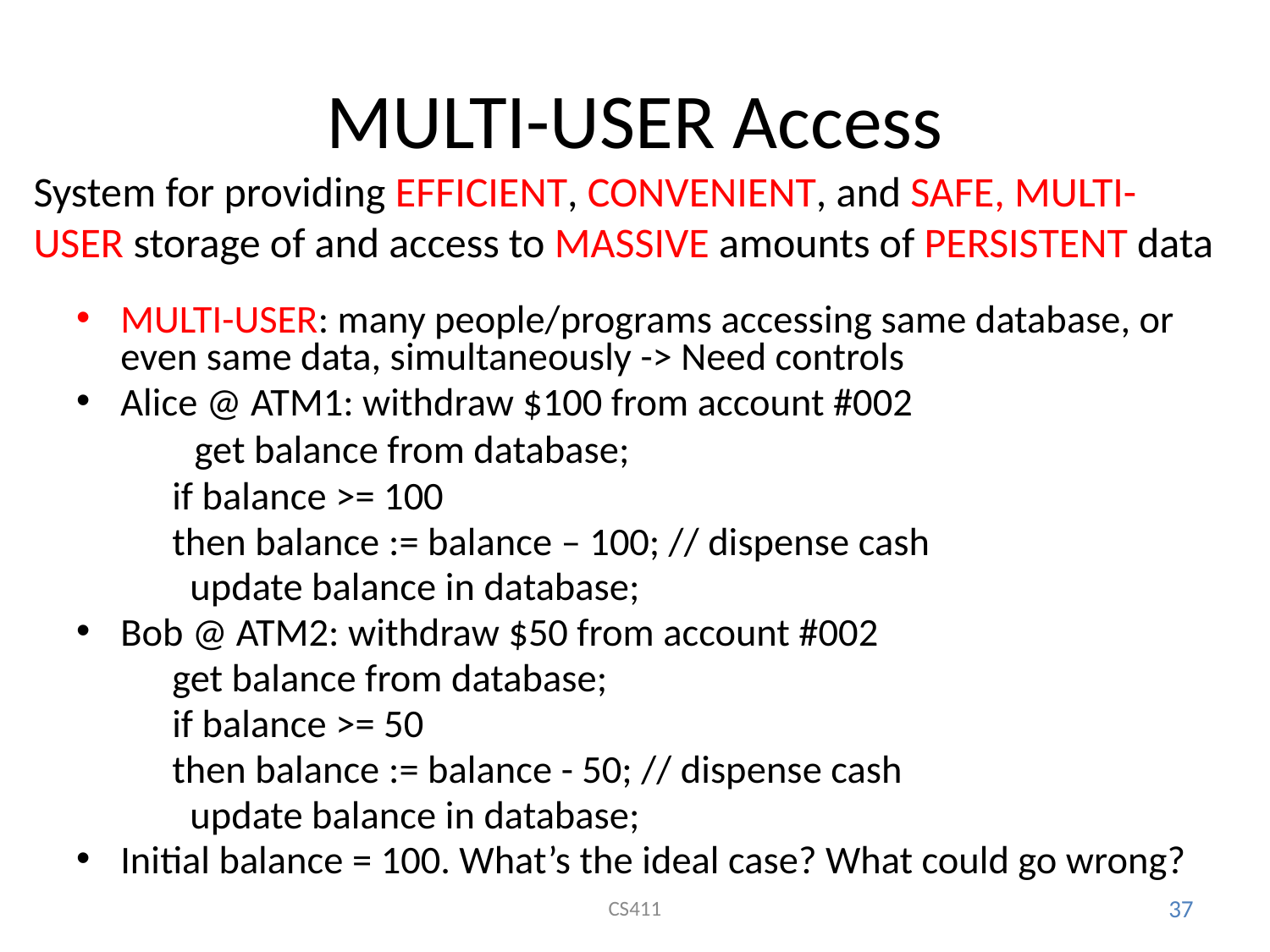

# MULTI-USER Access
System for providing EFFICIENT, CONVENIENT, and SAFE, MULTI-USER storage of and access to MASSIVE amounts of PERSISTENT data
MULTI-USER: many people/programs accessing same database, or even same data, simultaneously -> Need controls
Alice @ ATM1: withdraw $100 from account #002
get balance from database;
		if balance >= 100
			then balance := balance – 100; // dispense cash
	  update balance in database;
Bob @ ATM2: withdraw $50 from account #002
		get balance from database;
		if balance >= 50
			then balance := balance - 50; // dispense cash
	  update balance in database;
Initial balance = 100. What’s the ideal case? What could go wrong?
CS411
37